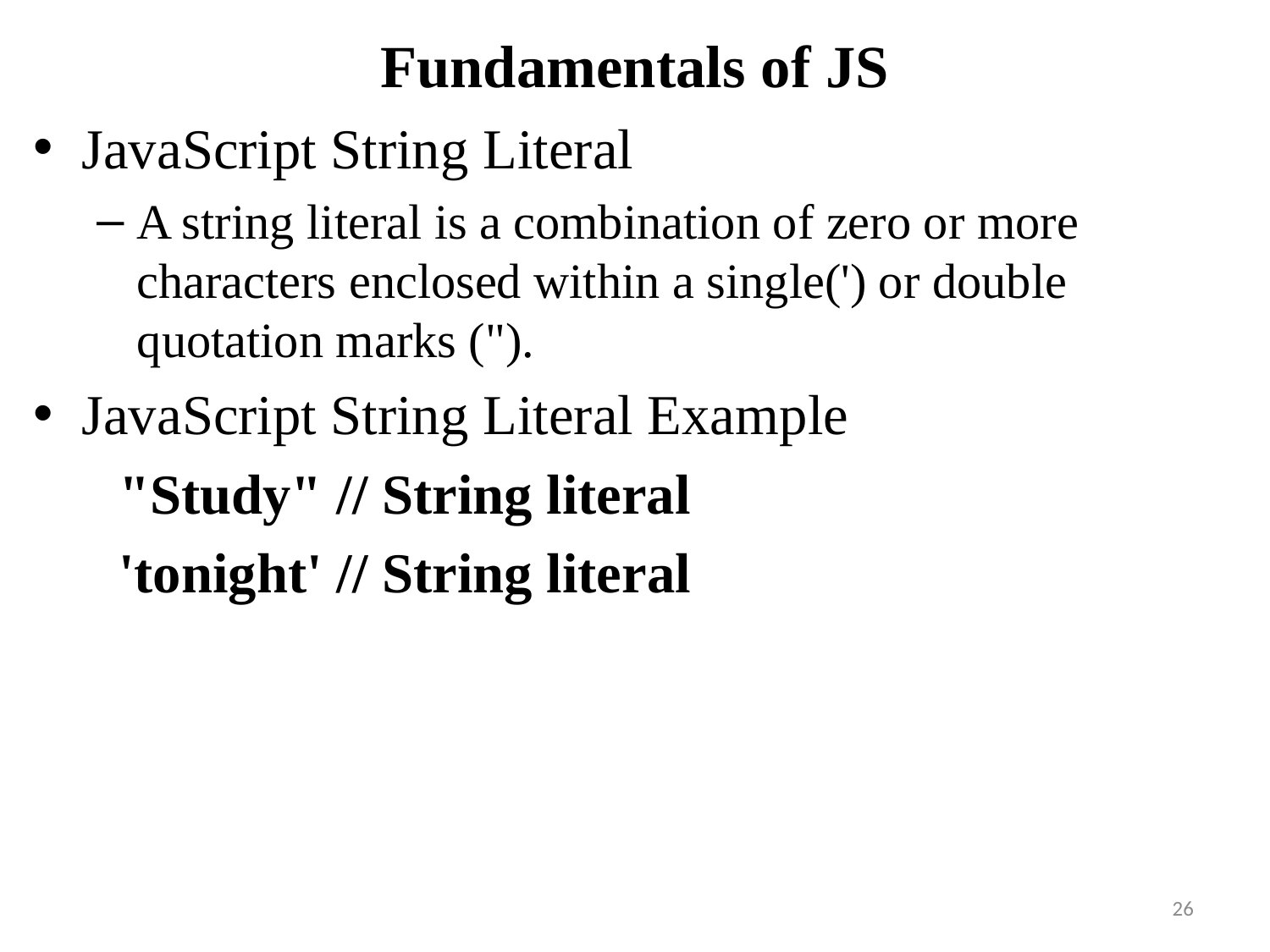

# Fundamentals of JS
JavaScript String Literal
A string literal is a combination of zero or more characters enclosed within a single(') or double quotation marks (").
JavaScript String Literal Example
      "Study" // String literal
      'tonight' // String literal

26